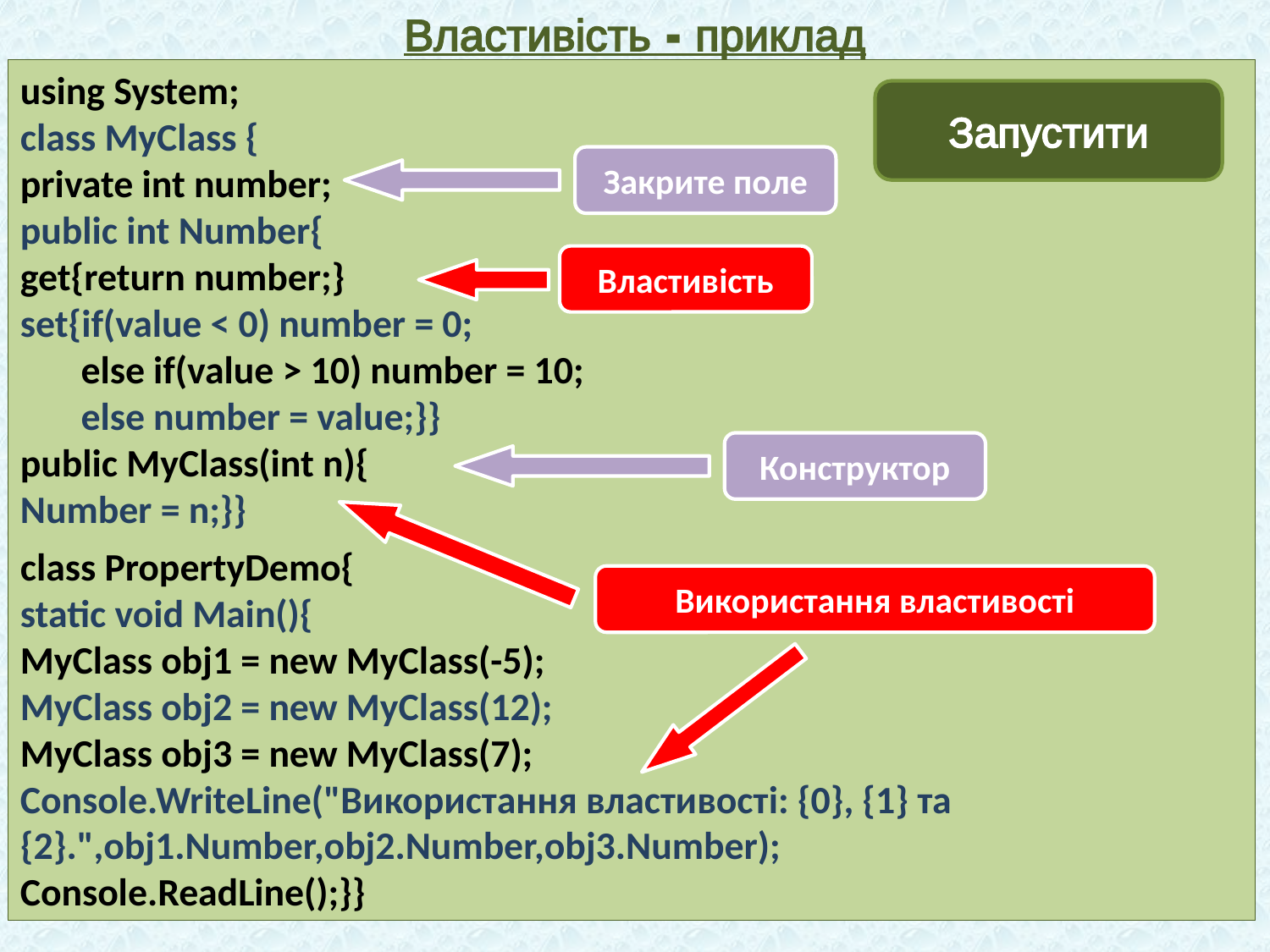

# Властивість - приклад
using System;
class MyClass {
private int number;
public int Number{
get{return number;}
set{if(value < 0) number = 0;
       else if(value > 10) number = 10;
       else number = value;}}
public MyClass(int n){
Number = n;}}

class PropertyDemo{
static void Main(){
MyClass obj1 = new MyClass(-5);
MyClass obj2 = new MyClass(12);
MyClass obj3 = new MyClass(7);
Console.WriteLine("Використання властивостi: {0}, {1} та {2}.",obj1.Number,obj2.Number,obj3.Number);
Console.ReadLine();}}
Запустити
Закрите поле

Властивість

Конструктор

Використання властивості